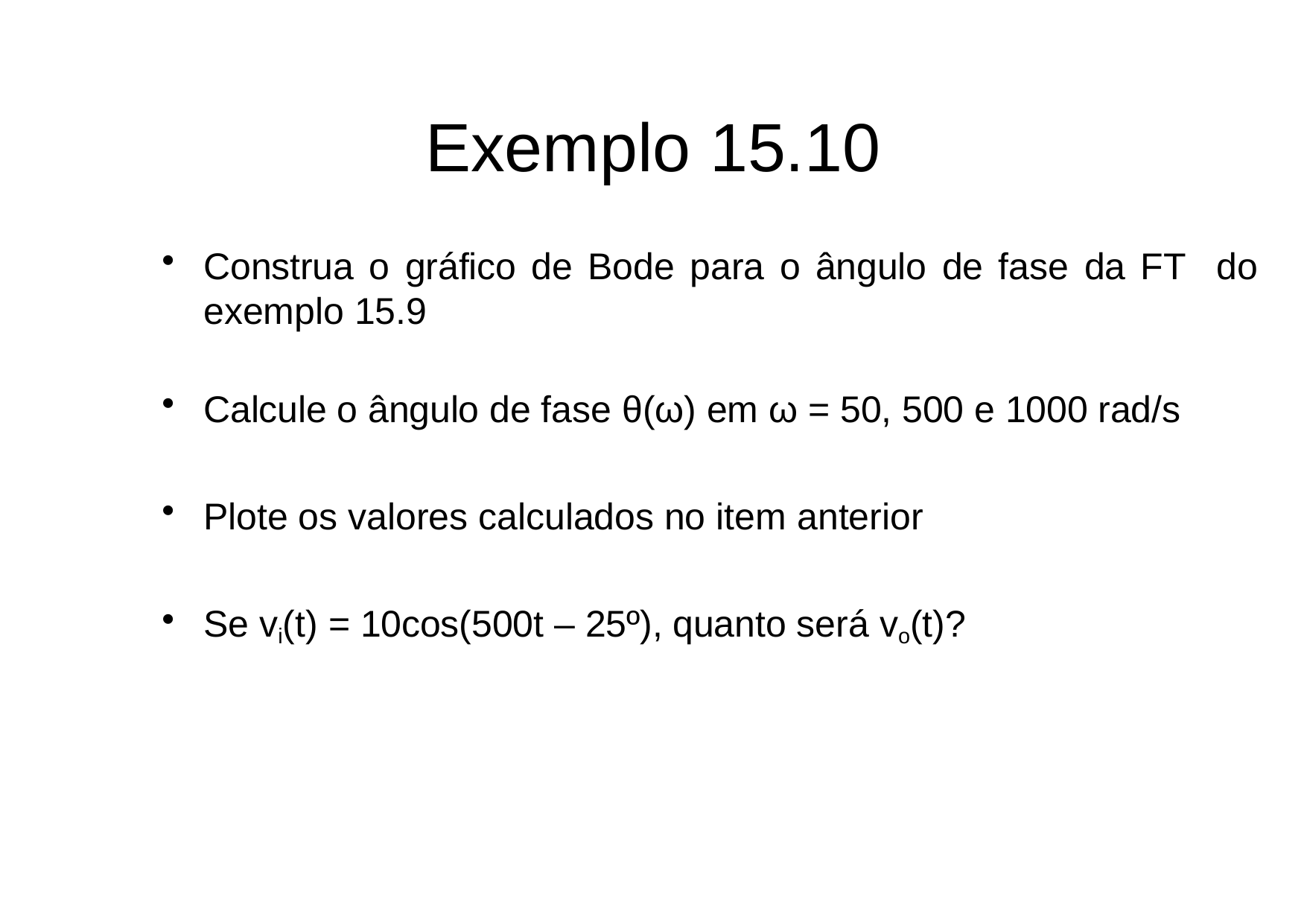

# Exemplo 15.10
Construa o gráfico de Bode para o ângulo de fase da FT  do exemplo 15.9

Calcule o ângulo de fase θ(ω) em ω = 50, 500 e 1000 rad/s

Plote os valores calculados no item anterior

Se vi(t) = 10cos(500t – 25º), quanto será vo(t)?